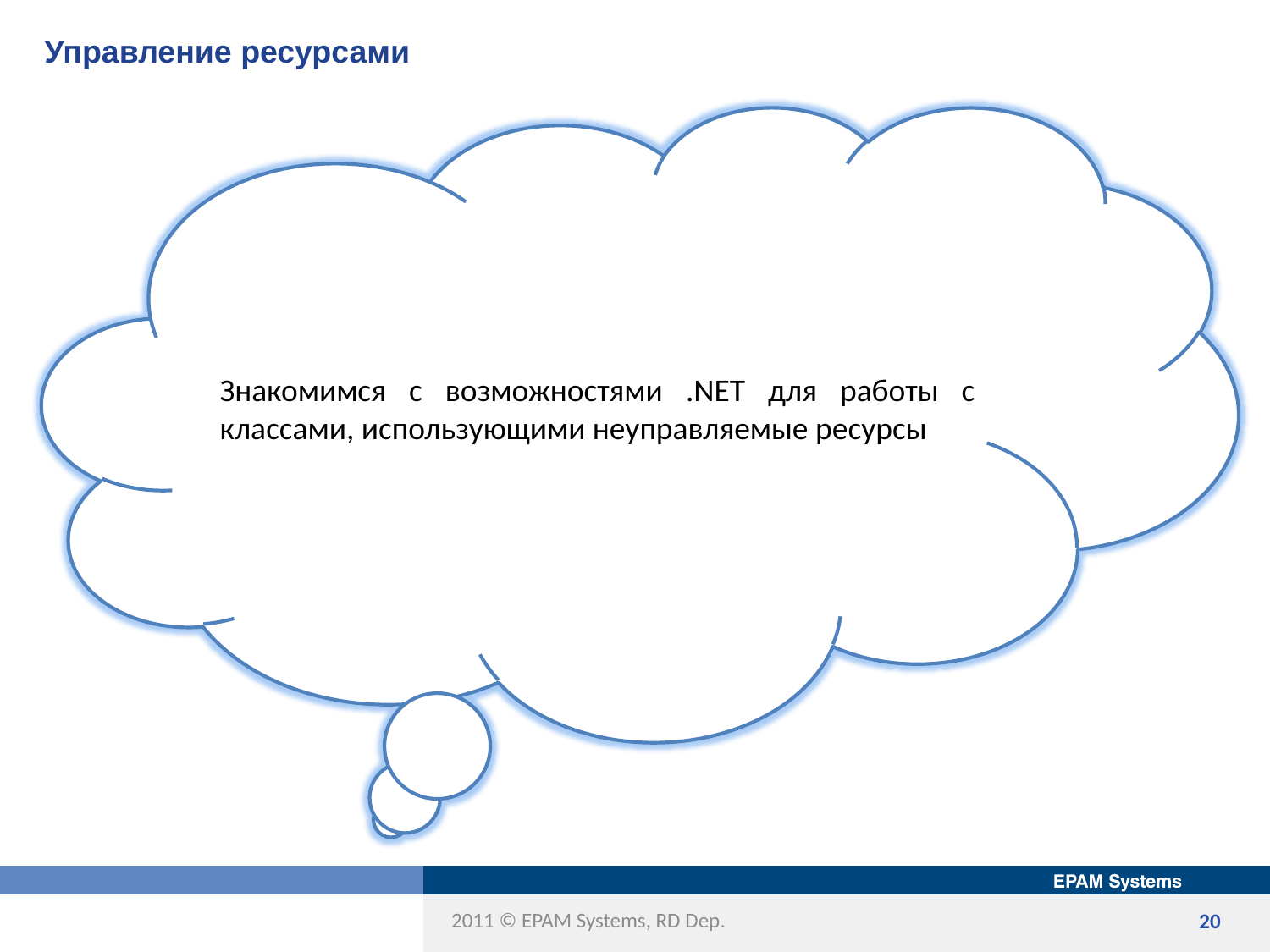

# Управление ресурсами

Знакомимся c возможностями .NET для работы с классами, использующими неуправляемые ресурсы